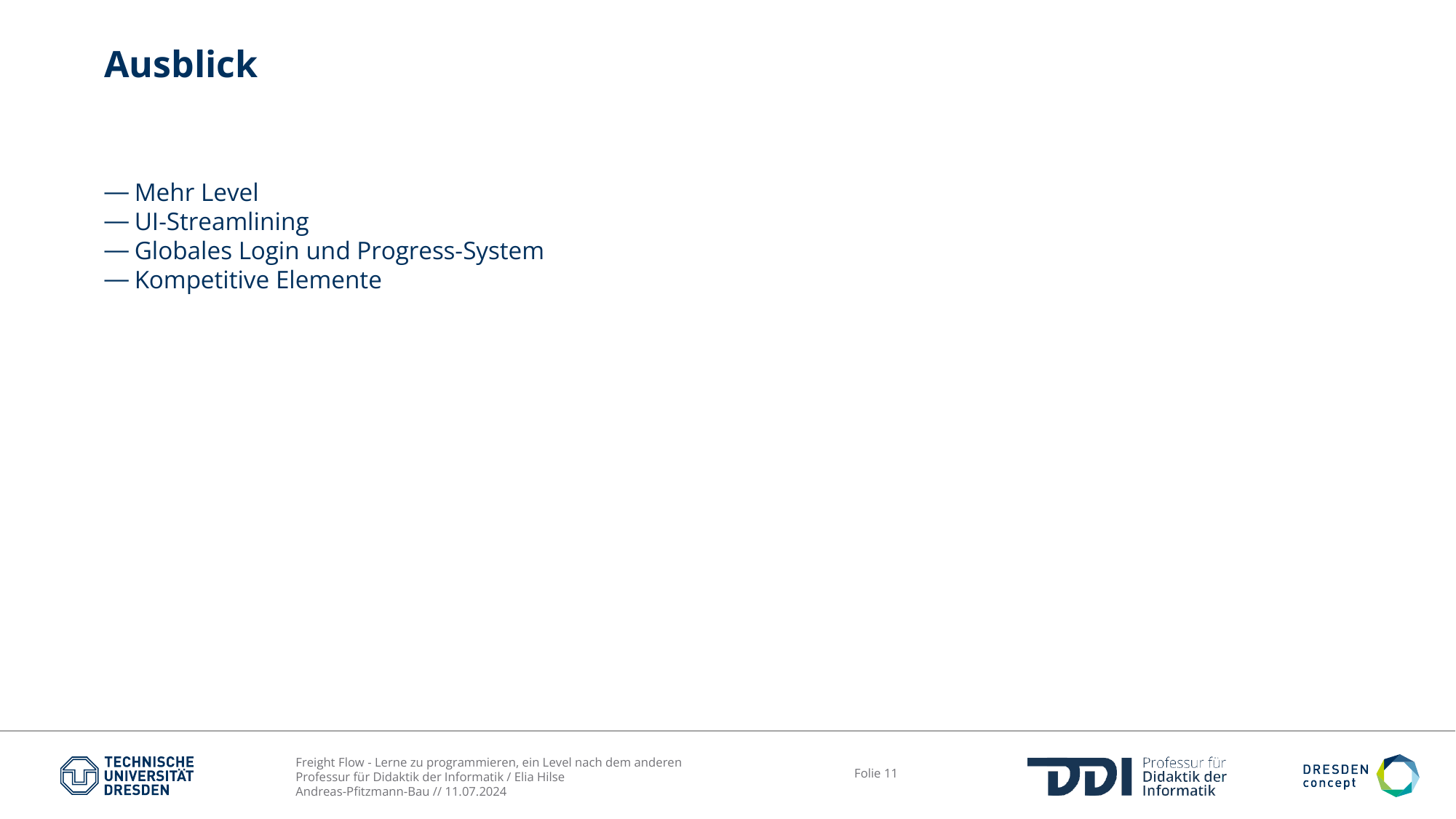

# Ausblick
Mehr Level
UI-Streamlining
Globales Login und Progress-System
Kompetitive Elemente